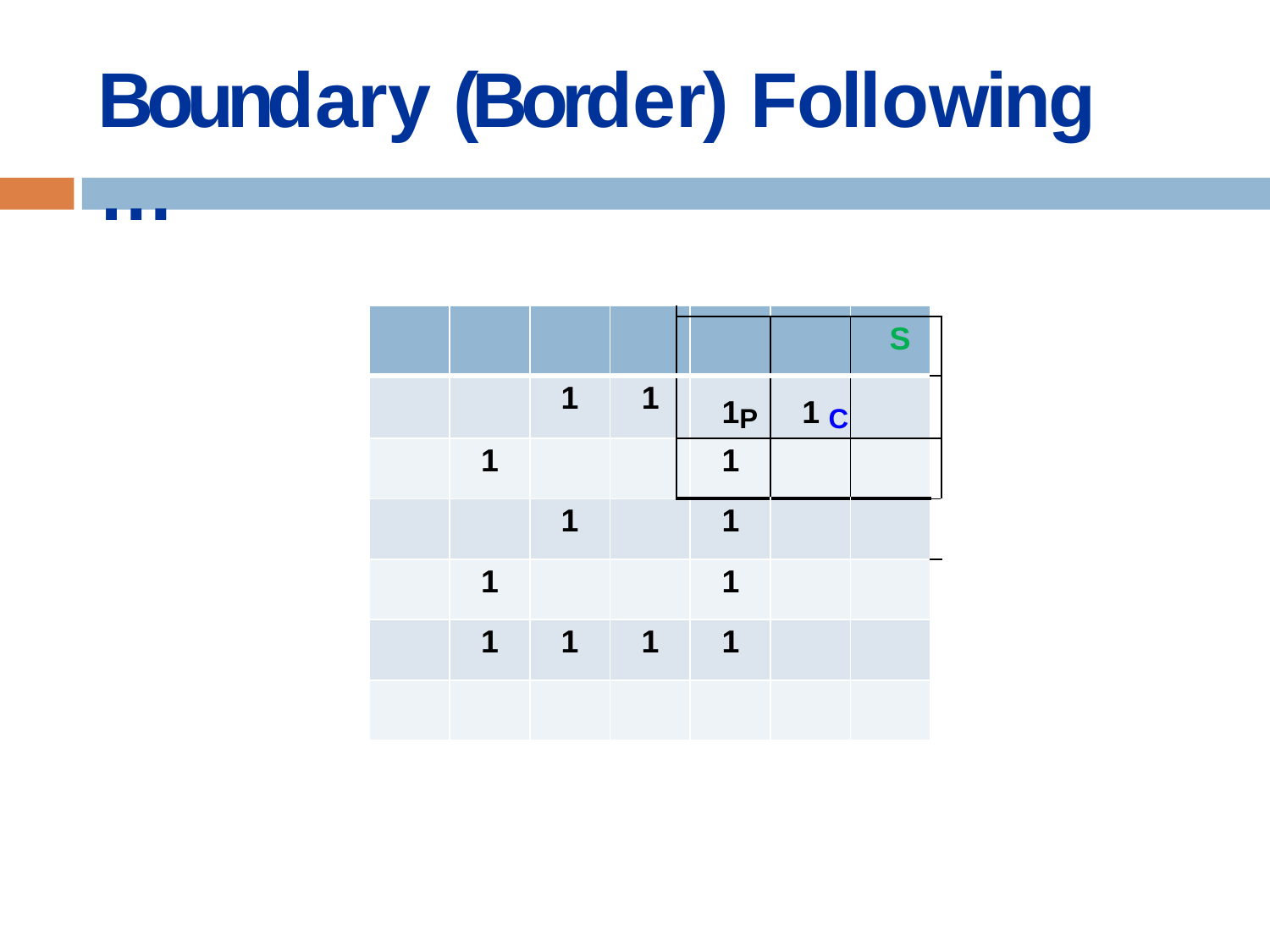

# Boundary (Border) Following …
|  |  |  |  |  |  |  |  |  |
| --- | --- | --- | --- | --- | --- | --- | --- | --- |
|  |  |  |  |  |  |  | S |  |
|  |  | 1 | 1 |  | 1P | 1 C |  |  |
|  | 1 |  |  |  | 1 |  |  |  |
|  |  | 1 |  |  | 1 |  |  |  |
|  | 1 |  |  |  | 1 |  |  |  |
|  | 1 | 1 | 1 |  | 1 |  |  |  |
|  |  |  |  |  |  |  |  |  |